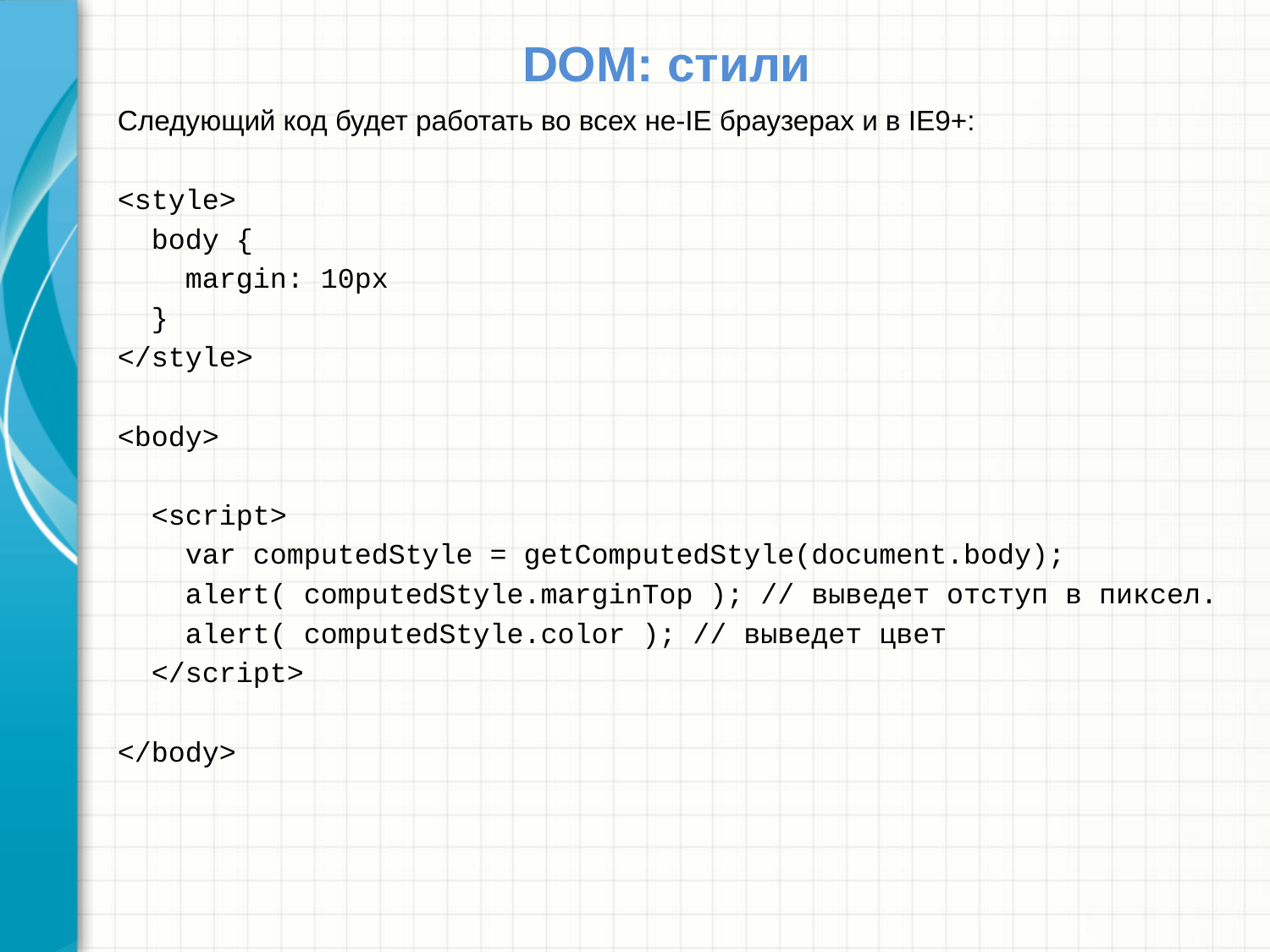

# DOM: стили
Следующий код будет работать во всех не-IE браузерах и в IE9+:

<style>
  body {
    margin: 10px
  }
</style>

<body>

  <script>
    var computedStyle = getComputedStyle(document.body);
    alert( computedStyle.marginTop ); // выведет отступ в пиксел.
    alert( computedStyle.color ); // выведет цвет
  </script>

</body>